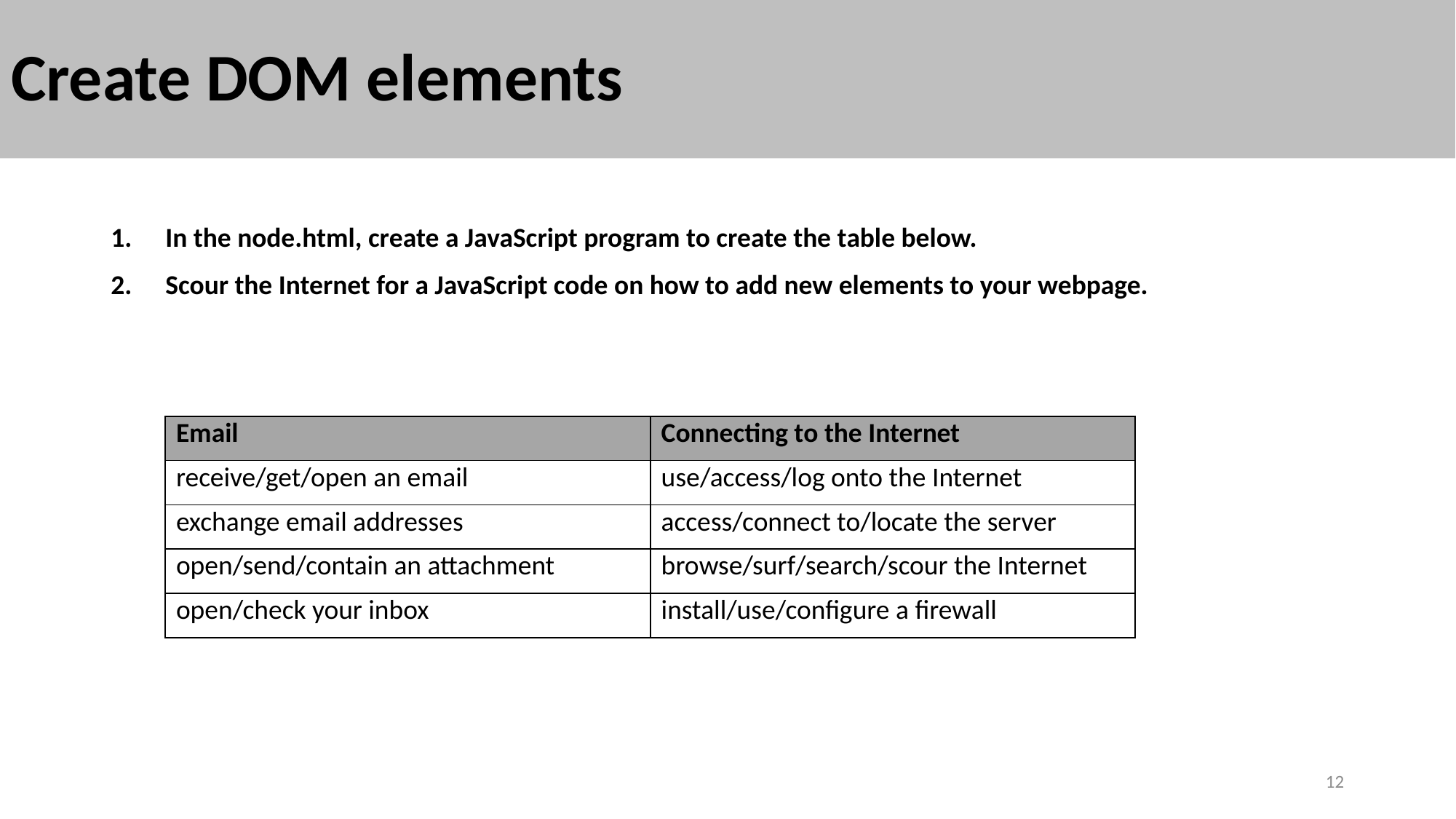

# Create DOM elements
In the node.html, create a JavaScript program to create the table below.
Scour the Internet for a JavaScript code on how to add new elements to your webpage.

| Email | Connecting to the Internet |
| --- | --- |
| receive/get/open an email | use/access/log onto the Internet |
| exchange email addresses | access/connect to/locate the server |
| open/send/contain an attachment | browse/surf/search/scour the Internet |
| open/check your inbox | install/use/configure a firewall |
12